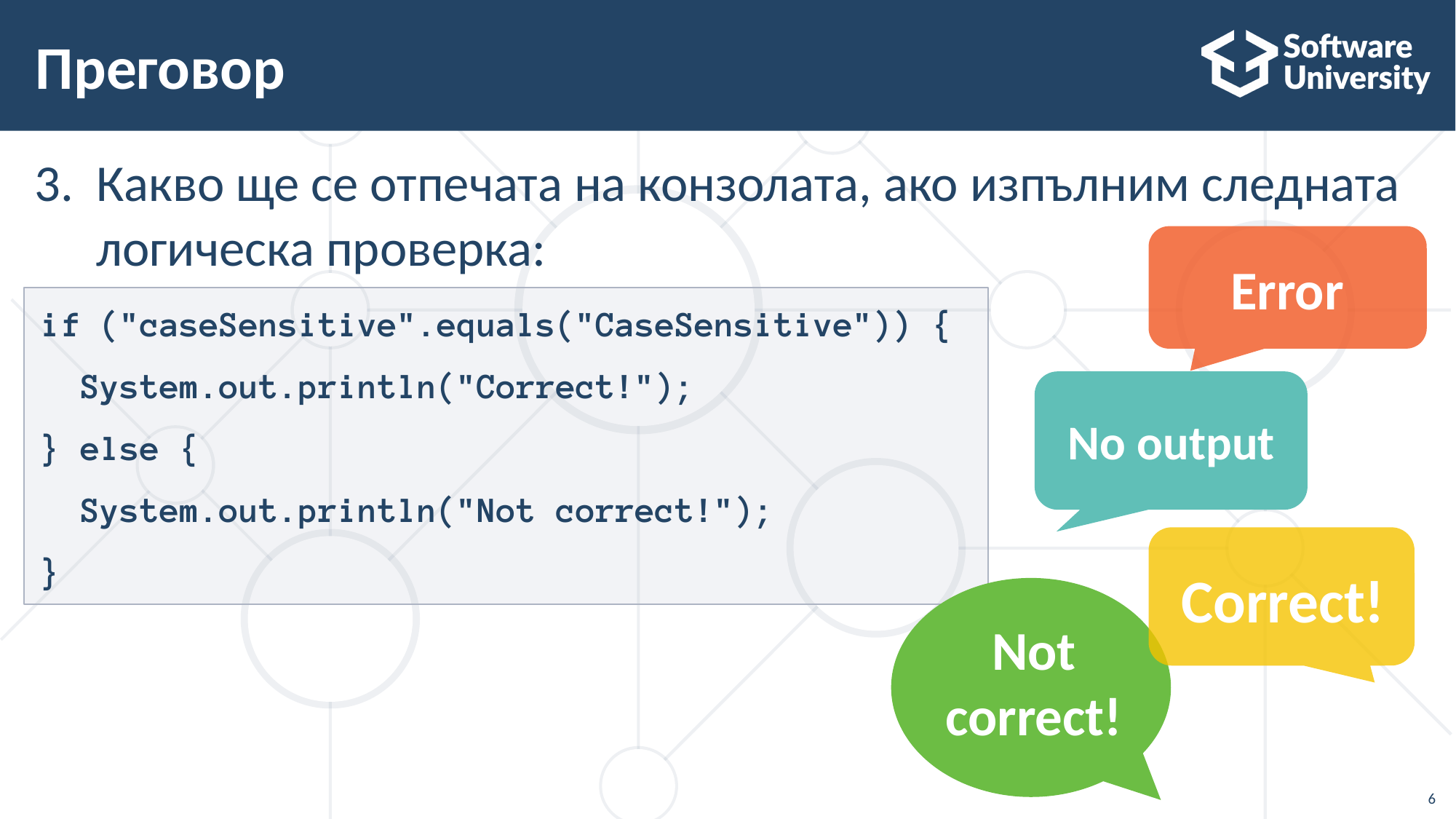

# Преговор
Какво ще се отпечата на конзолата, ако изпълним следната логическа проверка:

Error
if ("caseSensitive".equals("CaseSensitive")) {
  System.out.println("Correct!");
} else {
  System.out.println("Not correct!");
}

No output

Correct!

Not correct!
6